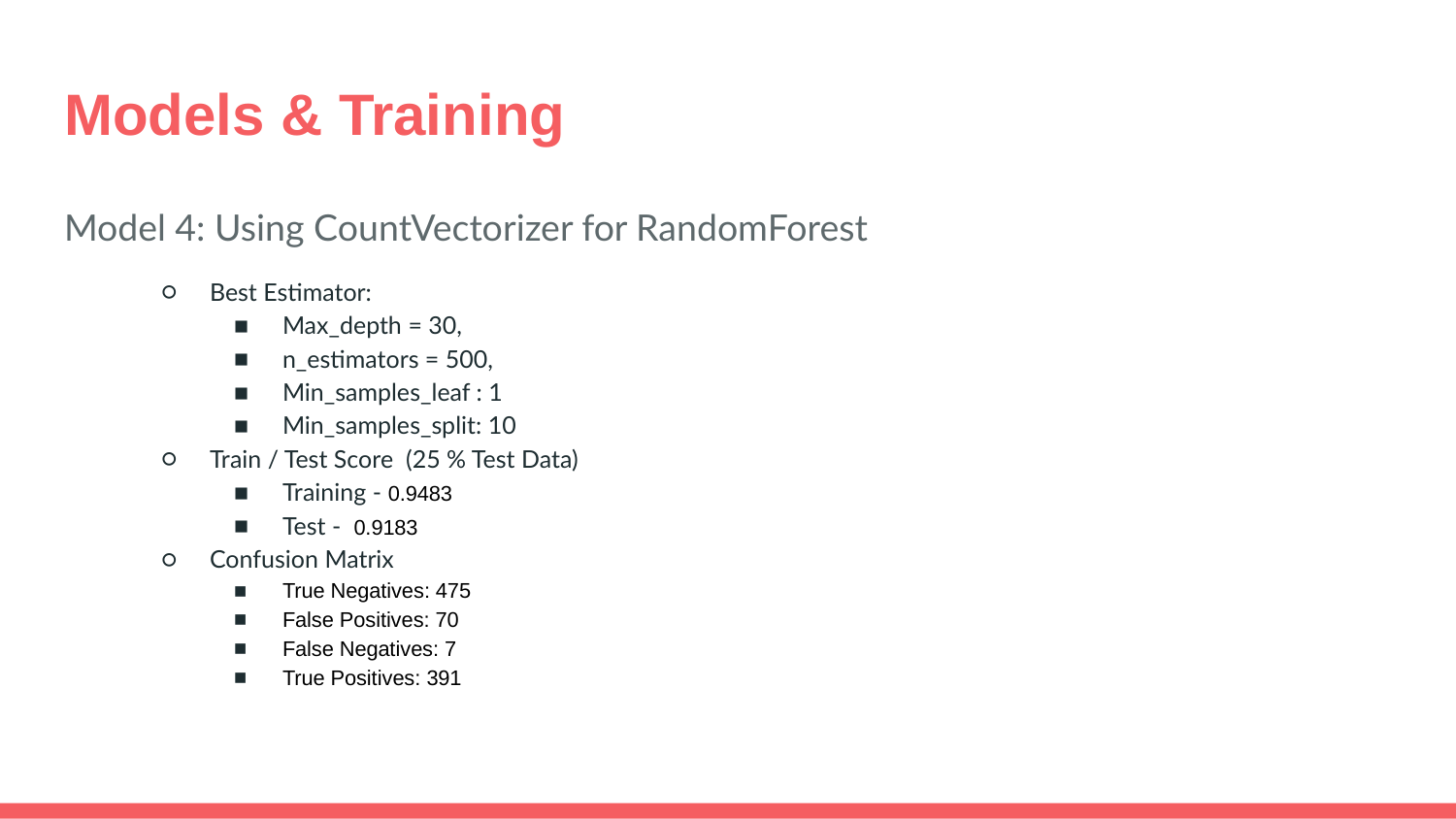

# Models & Training
Model 4: Using CountVectorizer for RandomForest
Best Estimator:
Max_depth = 30,
n_estimators = 500,
Min_samples_leaf : 1
Min_samples_split: 10
Train / Test Score  (25 % Test Data)
Training - 0.9483
Test -  0.9183
Confusion Matrix
True Negatives: 475
False Positives: 70
False Negatives: 7
True Positives: 391